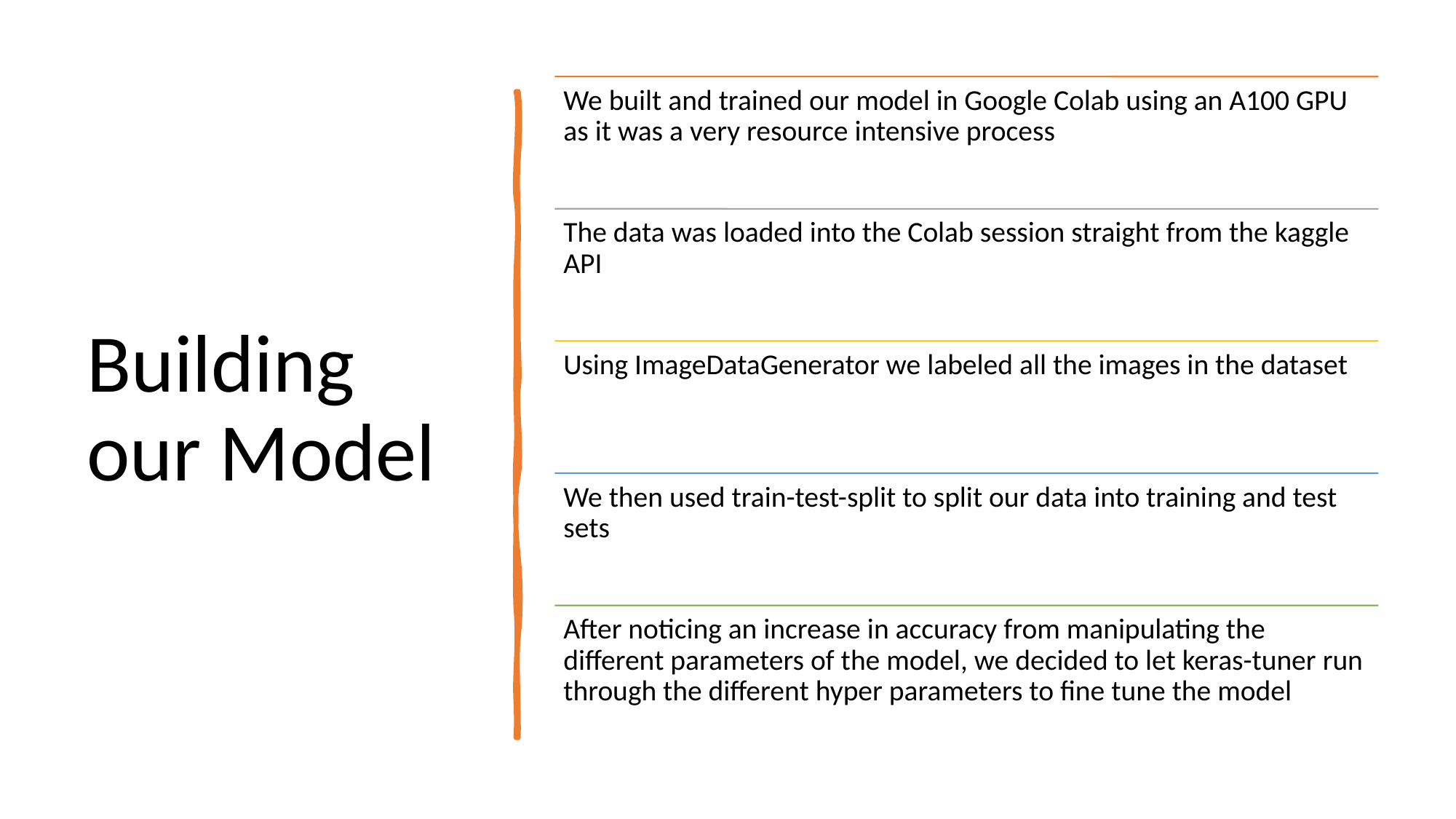

We built and trained our model in Google Colab using an A100 GPU as it was a very resource intensive process
The data was loaded into the Colab session straight from the kaggle API
Using ImageDataGenerator we labeled all the images in the dataset
We then used train-test-split to split our data into training and test sets
After noticing an increase in accuracy from manipulating the different parameters of the model, we decided to let keras-tuner run through the different hyper parameters to fine tune the model
# Building our Model